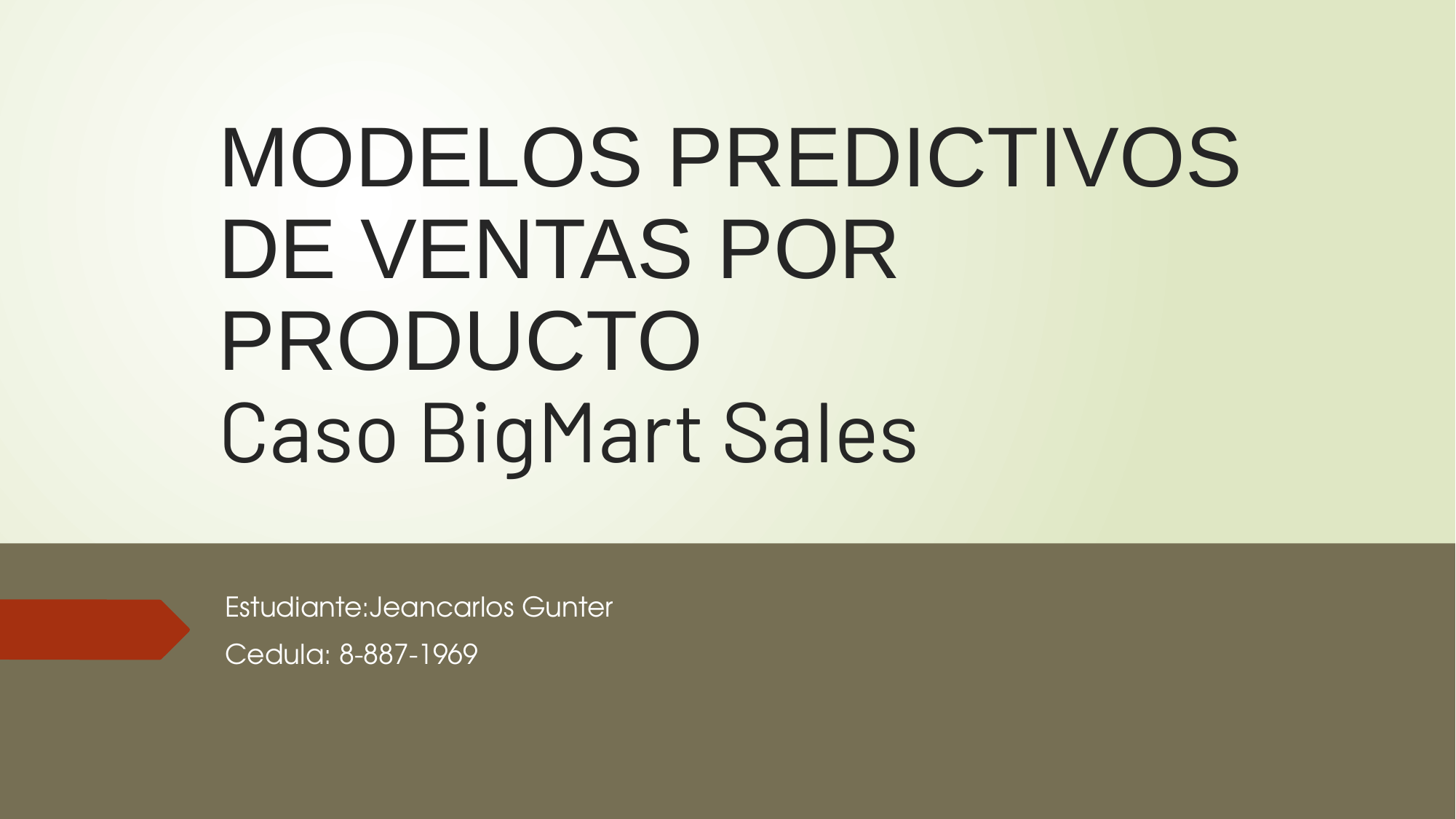

# MODELOS PREDICTIVOS DE VENTAS POR PRODUCTO Caso BigMart Sales

Estudiante:Jeancarlos Gunter
Cedula: 8-887-1969